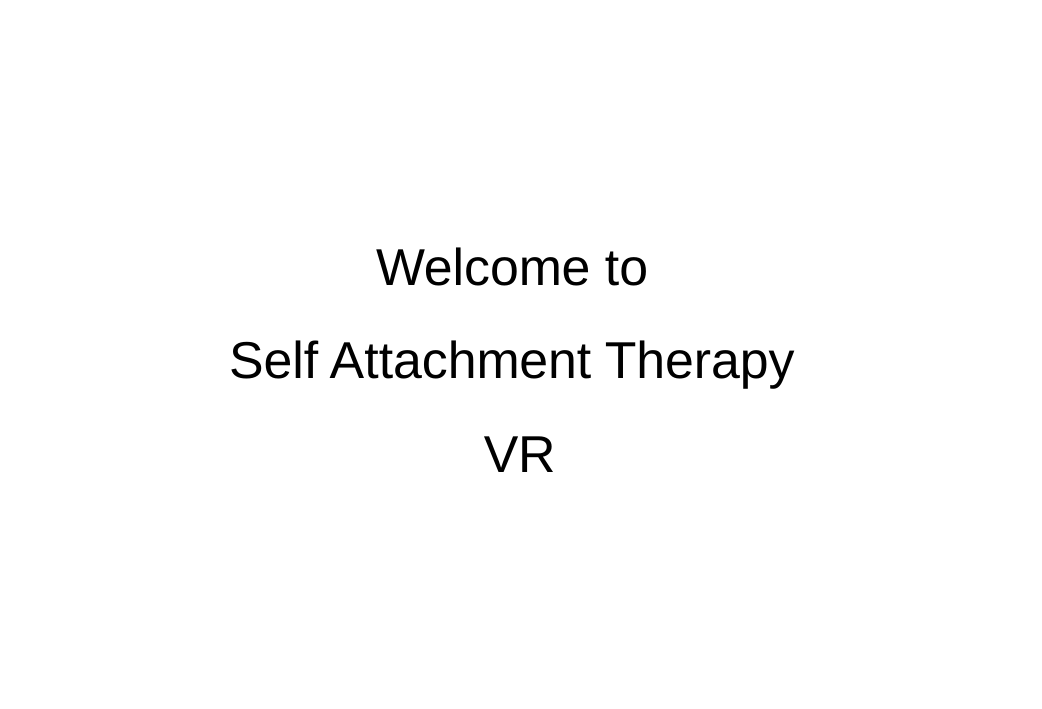

# Welcome to Self Attachment Therapy VR